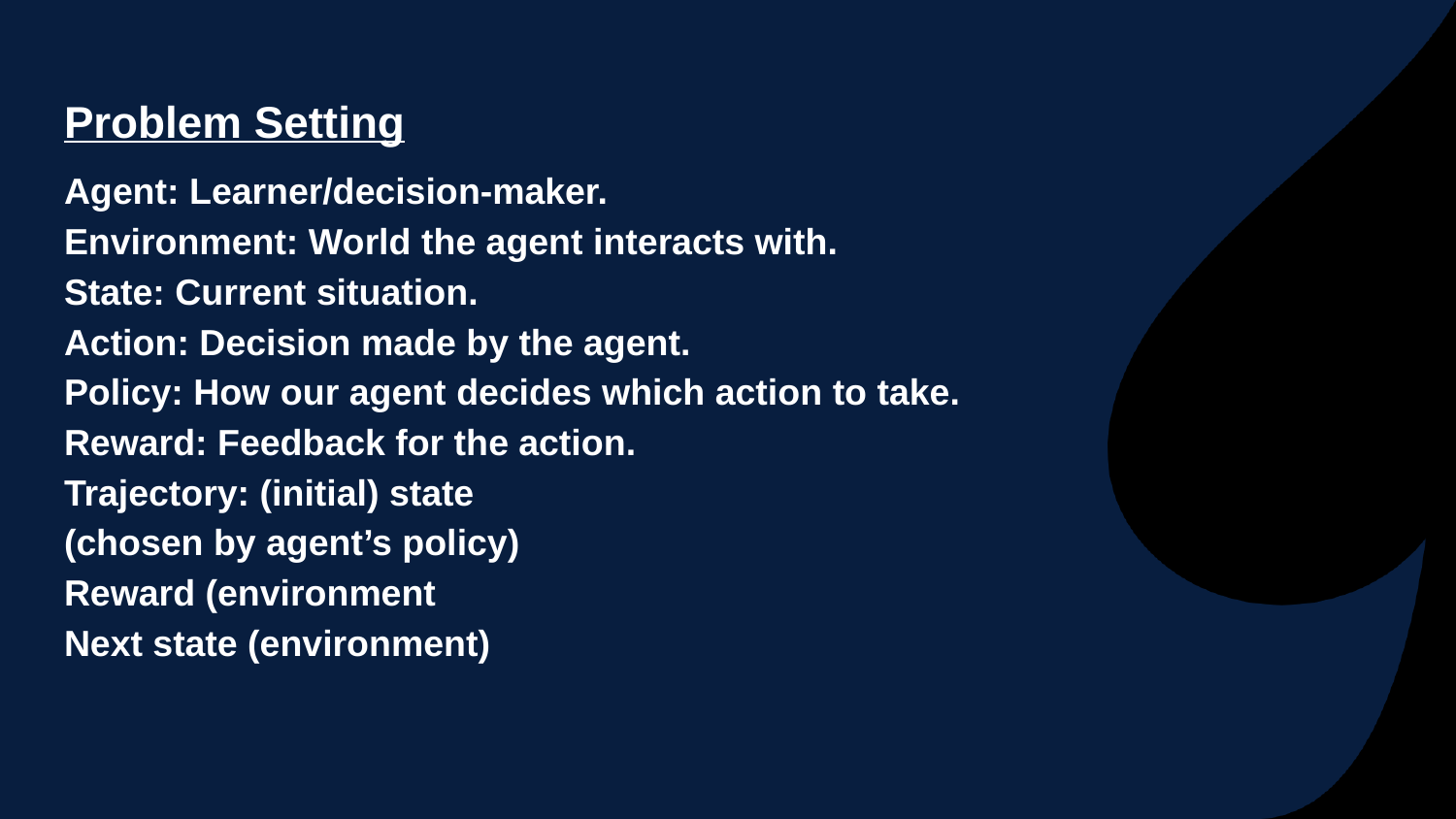

# Problem Setting

Agent: Learner/decision-maker.
Environment: World the agent interacts with.
State: Current situation.
Action: Decision made by the agent.
Policy: How our agent decides which action to take.
Reward: Feedback for the action.
Trajectory: (initial) state
(chosen by agent’s policy)
Reward (environment
Next state (environment)